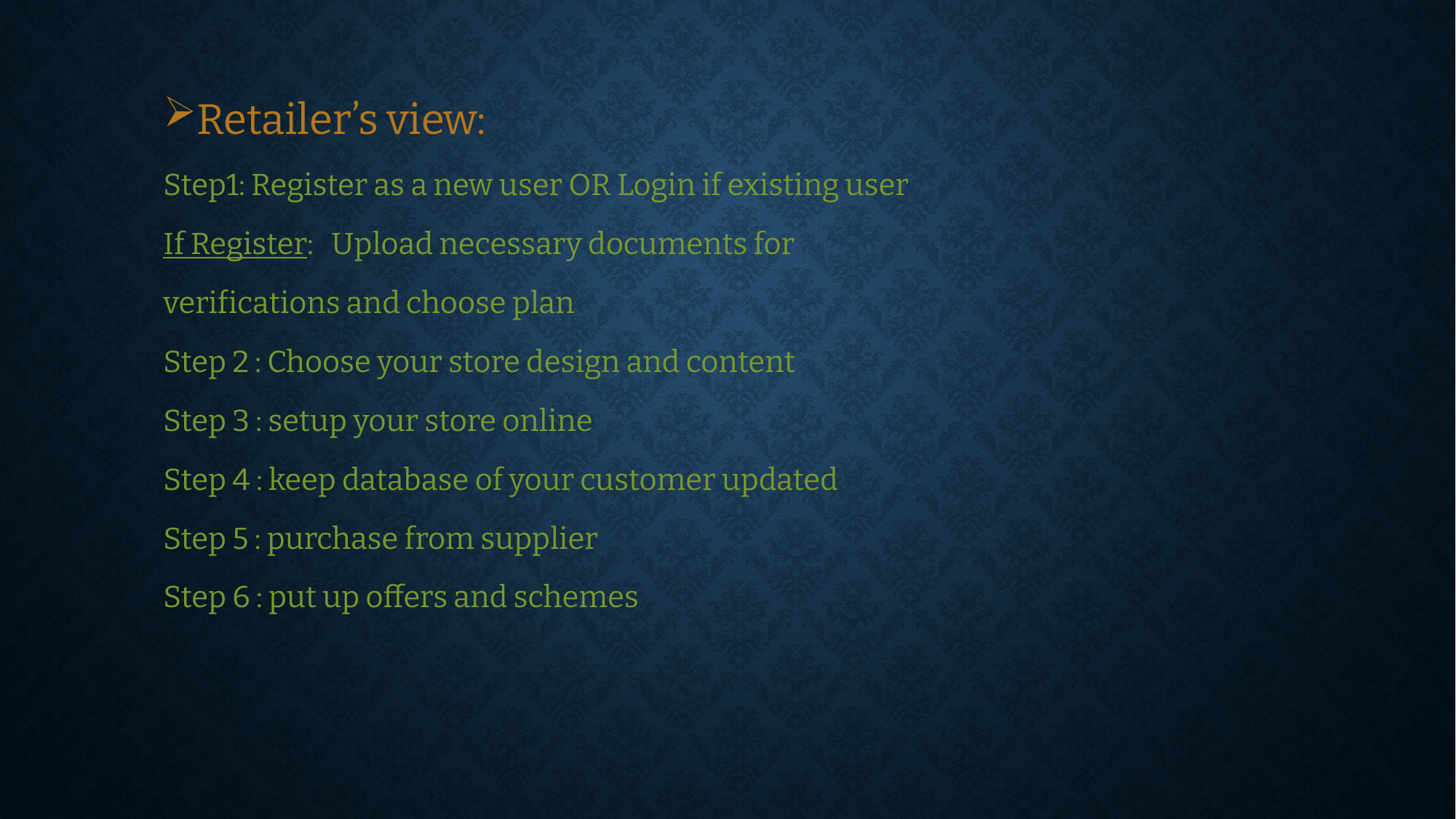

Retailer’s view:
Step1: Register as a new user OR Login if existing user
If Register:   Upload necessary documents for
verifications and choose plan
Step 2 : Choose your store design and content
Step 3 : setup your store online
Step 4 : keep database of your customer updated
Step 5 : purchase from supplier
Step 6 : put up offers and schemes